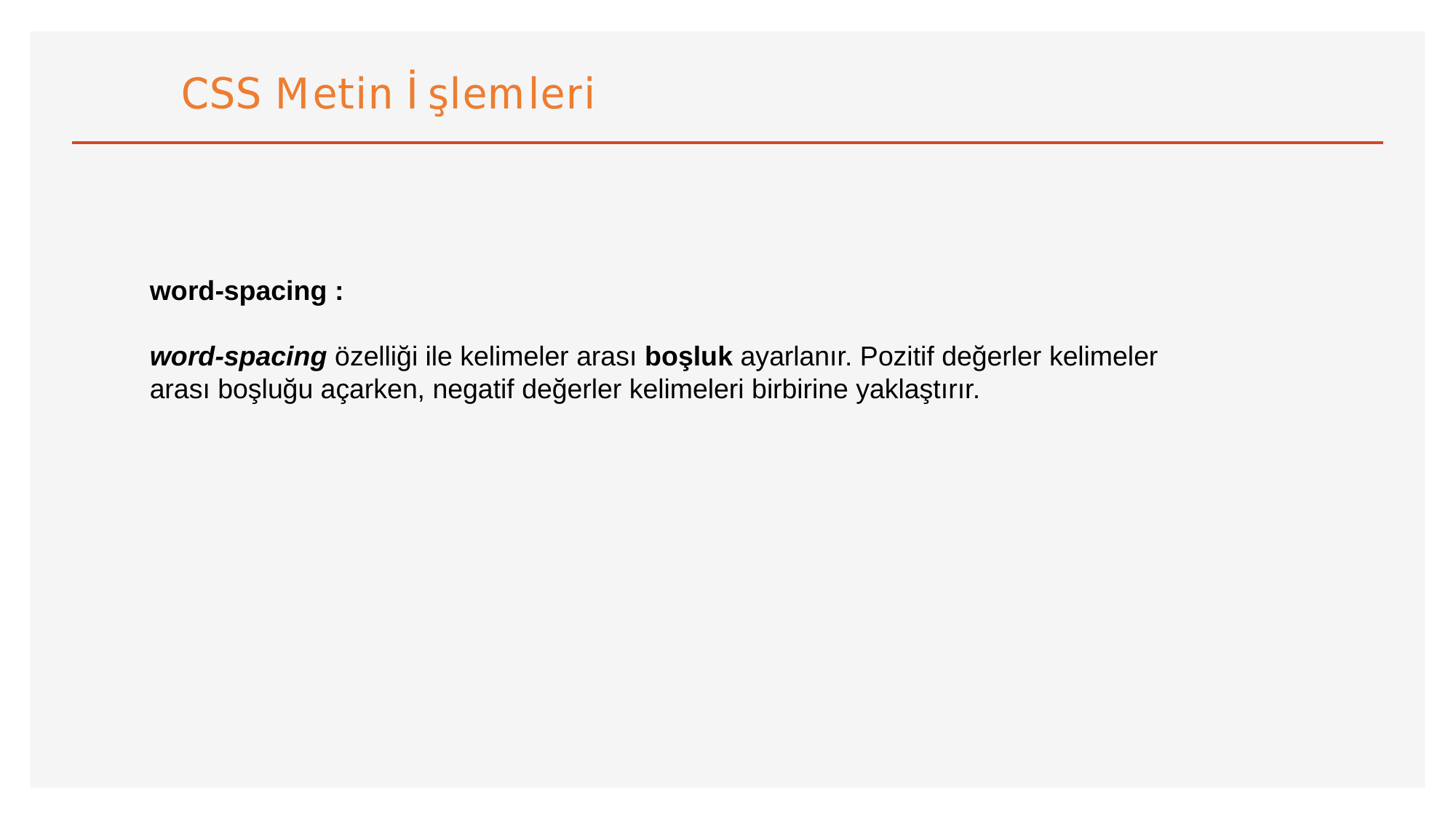

CSS Metin İşlemleri

word-spacing :

word-spacing özelliği ile kelimeler arası boşluk ayarlanır. Pozitif değerler kelimeler arası boşluğu açarken, negatif değerler kelimeleri birbirine yaklaştırır.